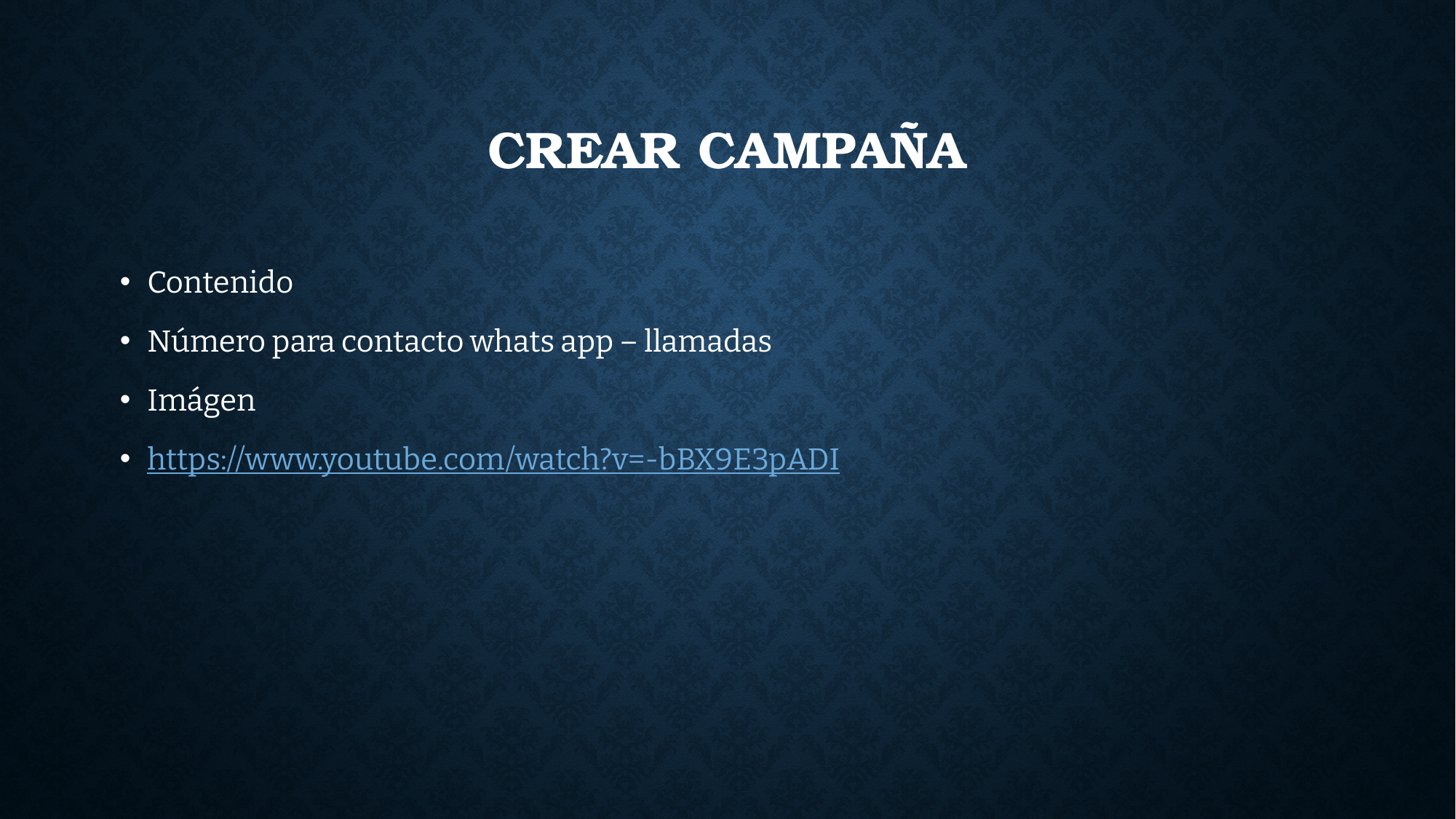

# CREAR CAMPAÑA
Contenido
Número para contacto whats app – llamadas
Imágen
https://www.youtube.com/watch?v=-bBX9E3pADI